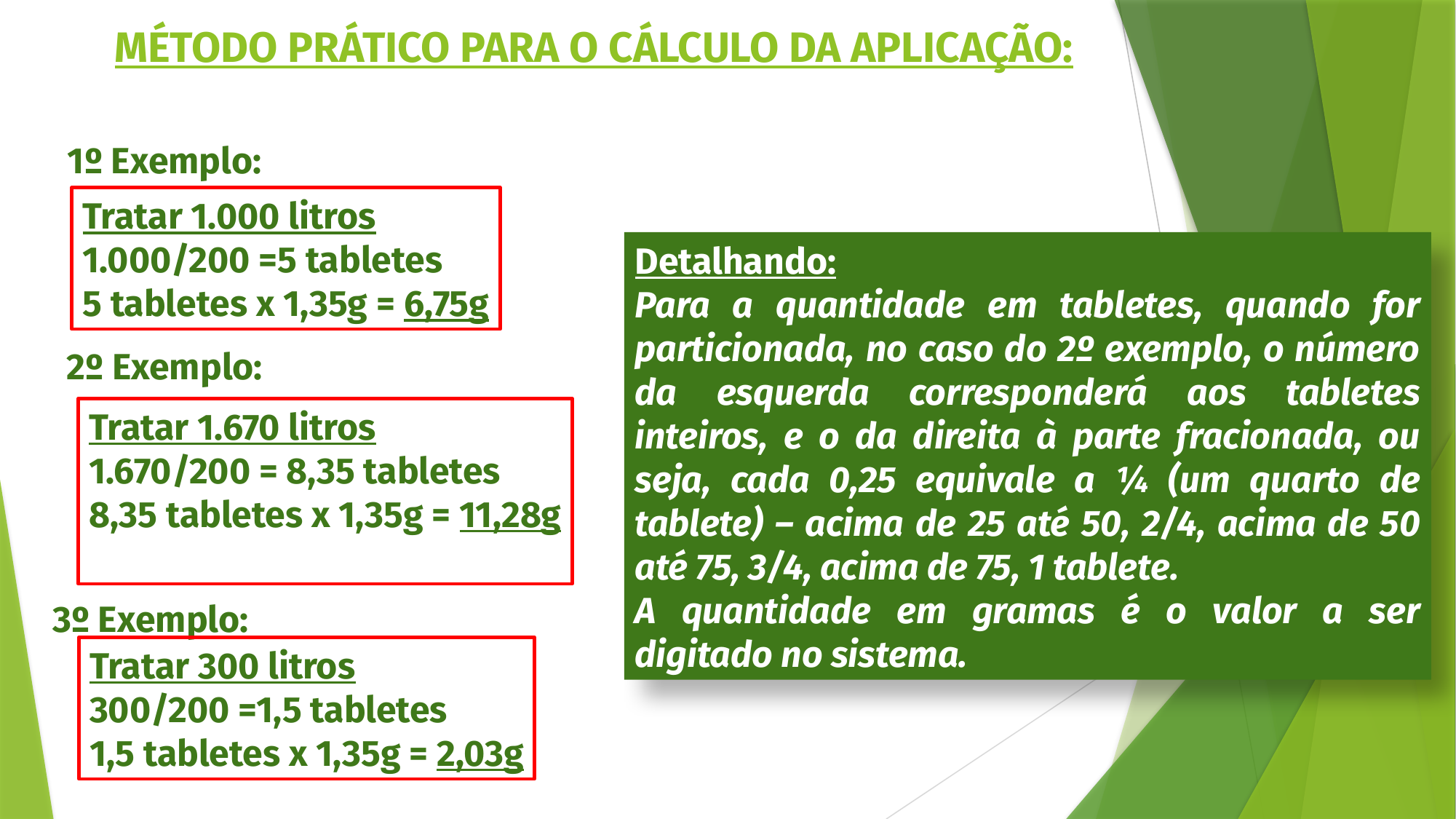

# MÉTODO PRÁTICO PARA O CÁLCULO DA APLICAÇÃO:
1º Exemplo:
Tratar 1.000 litros
1.000/200 =5 tabletes
5 tabletes x 1,35g = 6,75g
Detalhando:
Para a quantidade em tabletes, quando for particionada, no caso do 2º exemplo, o número da esquerda corresponderá aos tabletes inteiros, e o da direita à parte fracionada, ou seja, cada 0,25 equivale a ¼ (um quarto de tablete) – acima de 25 até 50, 2/4, acima de 50 até 75, 3/4, acima de 75, 1 tablete.
A quantidade em gramas é o valor a ser digitado no sistema.
2º Exemplo:
Tratar 1.670 litros
1.670/200 = 8,35 tabletes
8,35 tabletes x 1,35g = 11,28g

3º Exemplo:
Tratar 300 litros
300/200 =1,5 tabletes
1,5 tabletes x 1,35g = 2,03g